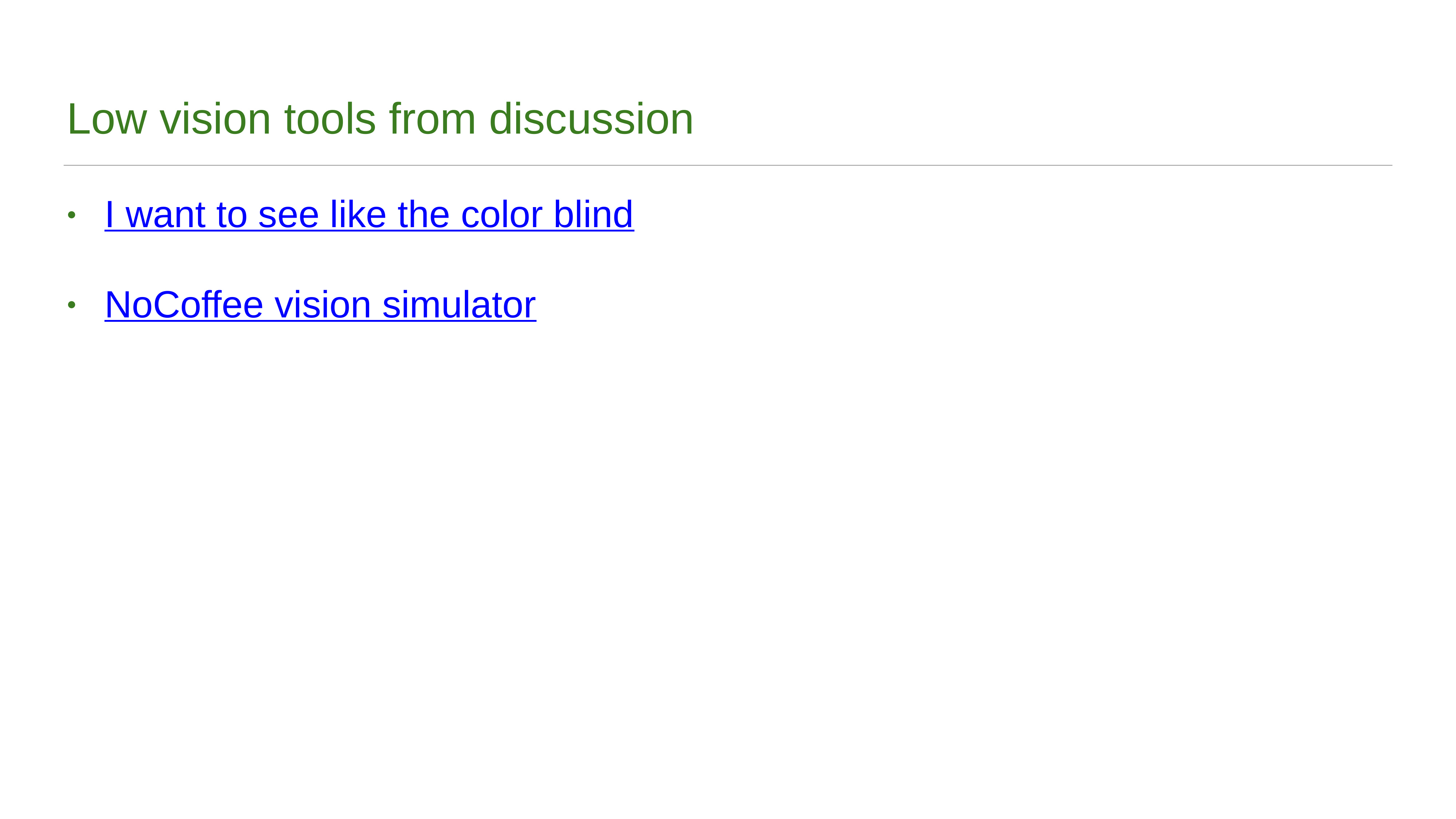

# Low vision tools from discussion
I want to see like the color blind
NoCoffee vision simulator